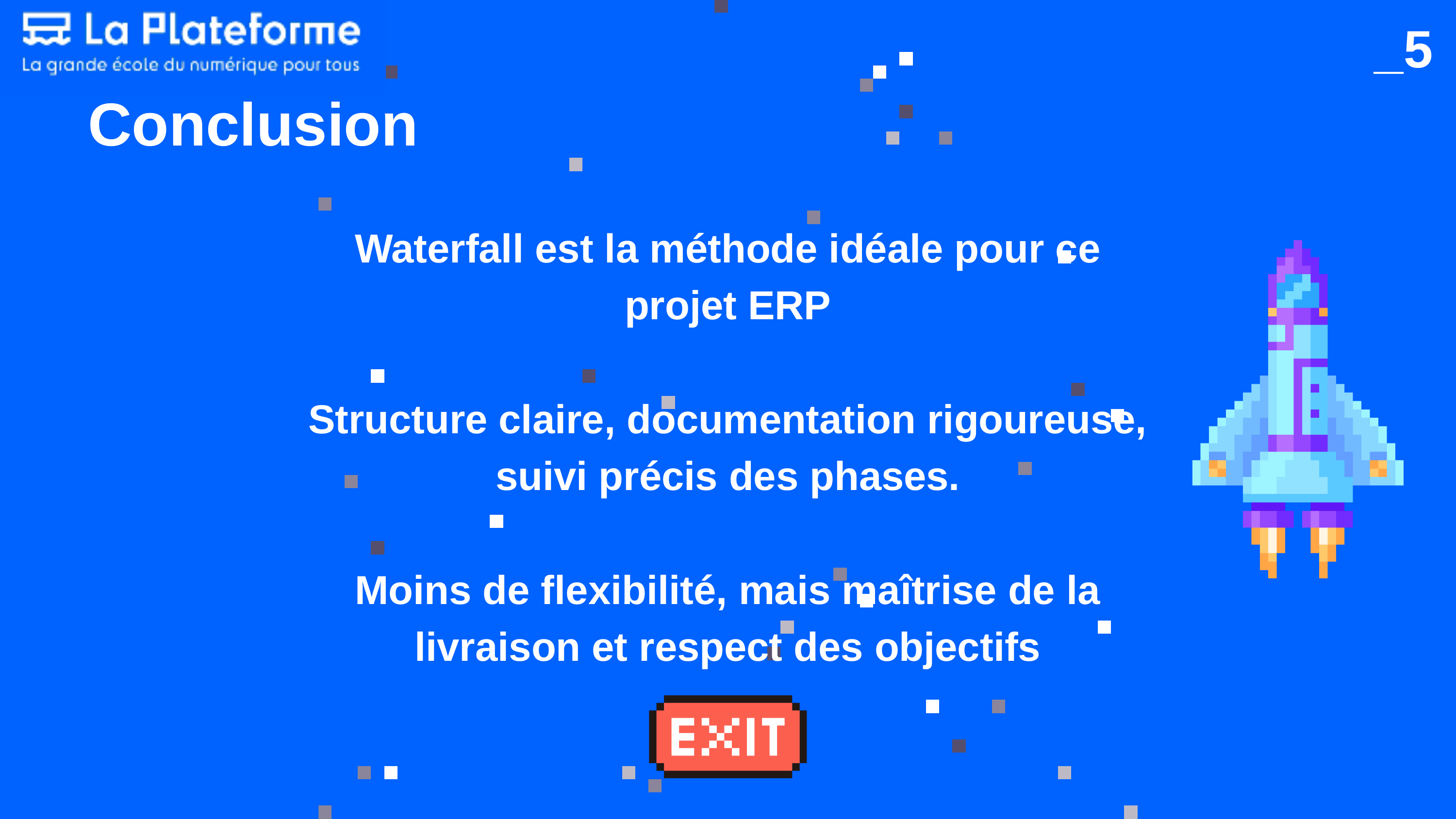

_5
Conclusion
Waterfall est la méthode idéale pour ce projet ERP

Structure claire, documentation rigoureuse, suivi précis des phases.
Moins de flexibilité, mais maîtrise de la livraison et respect des objectifs